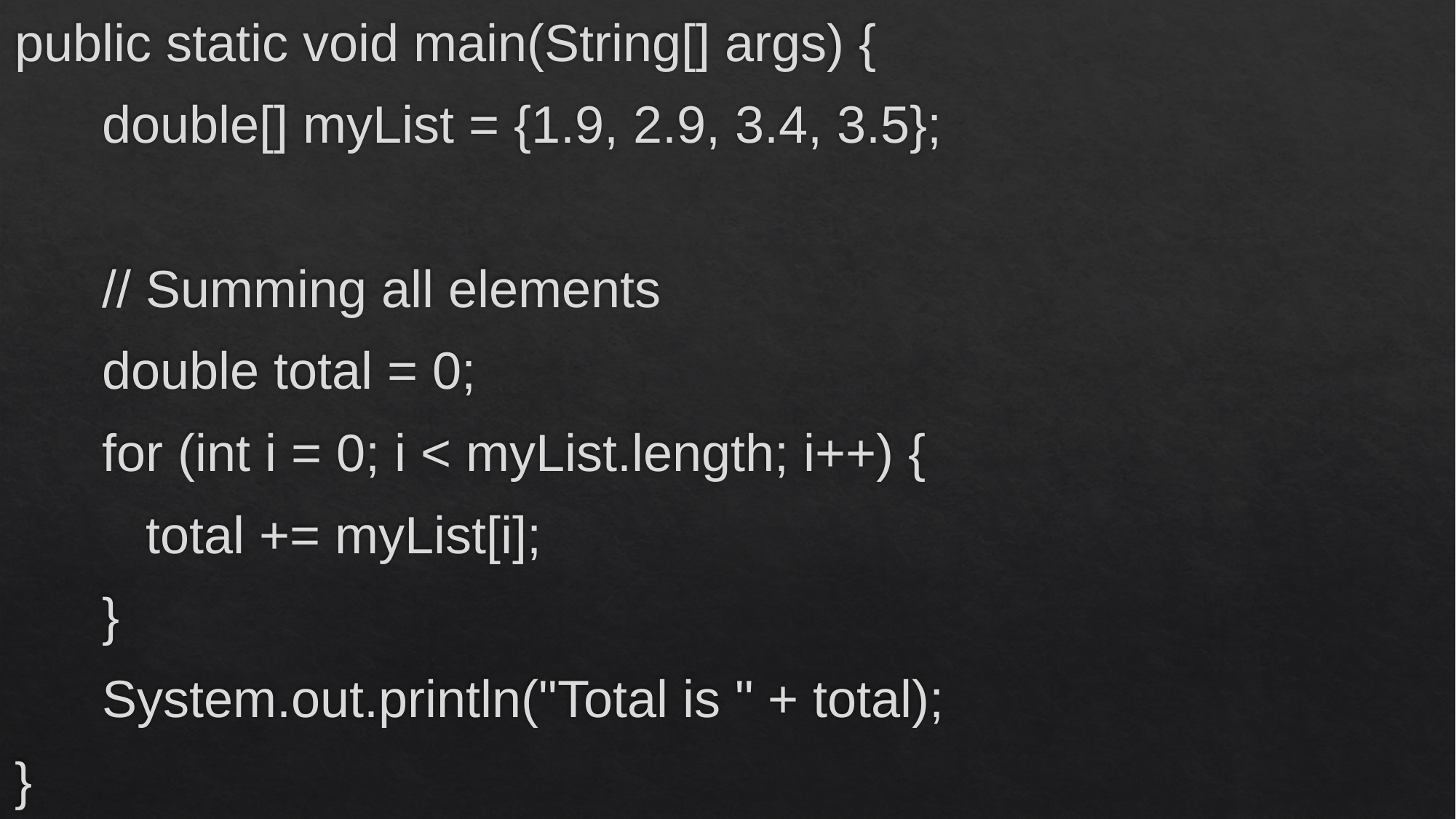

public static void main(String[] args) {
      double[] myList = {1.9, 2.9, 3.4, 3.5};

      // Summing all elements
      double total = 0;
      for (int i = 0; i < myList.length; i++) {
         total += myList[i];
      }
      System.out.println("Total is " + total);
}